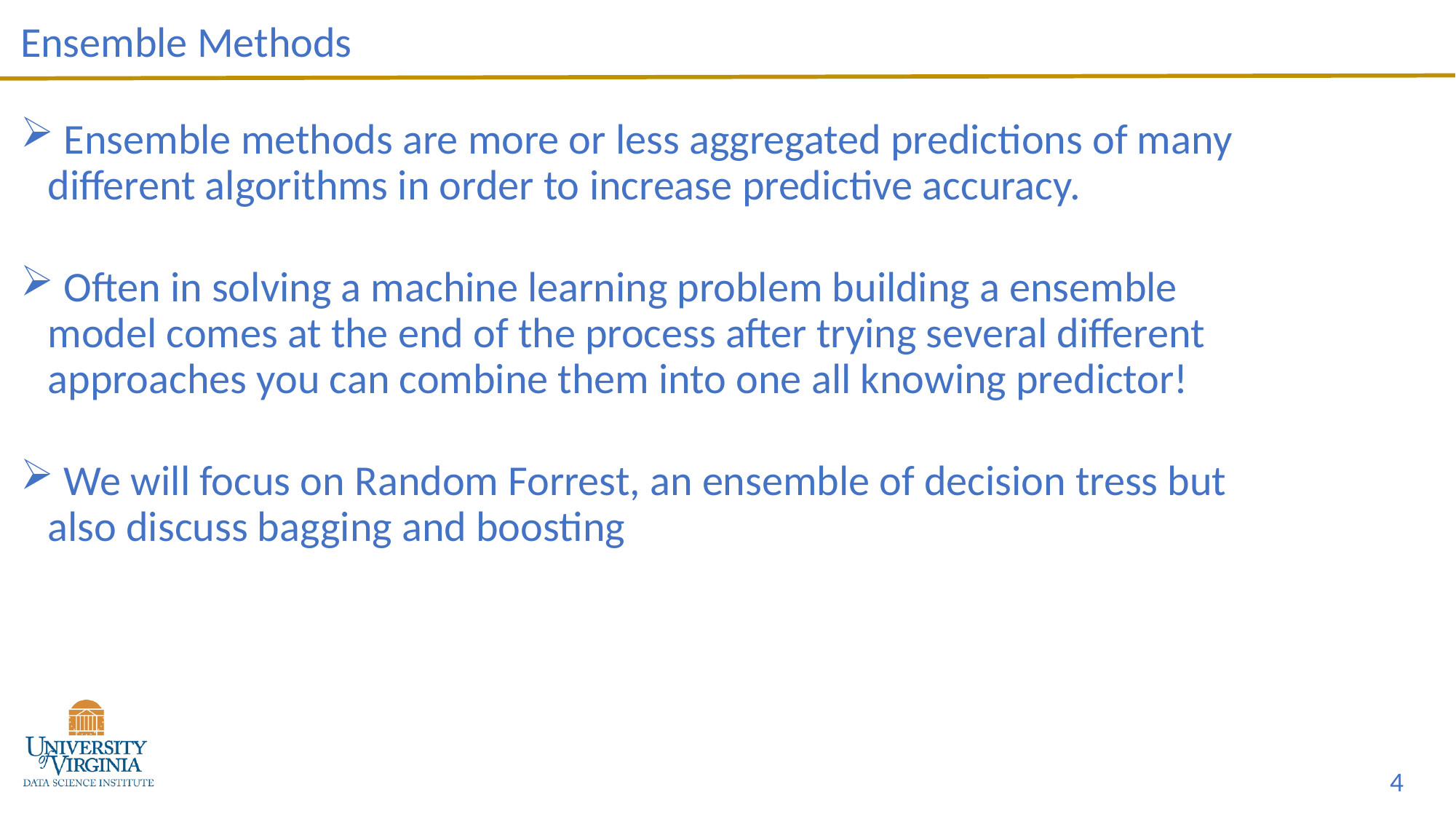

# Ensemble Methods
 Ensemble methods are more or less aggregated predictions of many different algorithms in order to increase predictive accuracy.

 Often in solving a machine learning problem building a ensemble model comes at the end of the process after trying several different approaches you can combine them into one all knowing predictor!

 We will focus on Random Forrest, an ensemble of decision tress but also discuss bagging and boosting

4